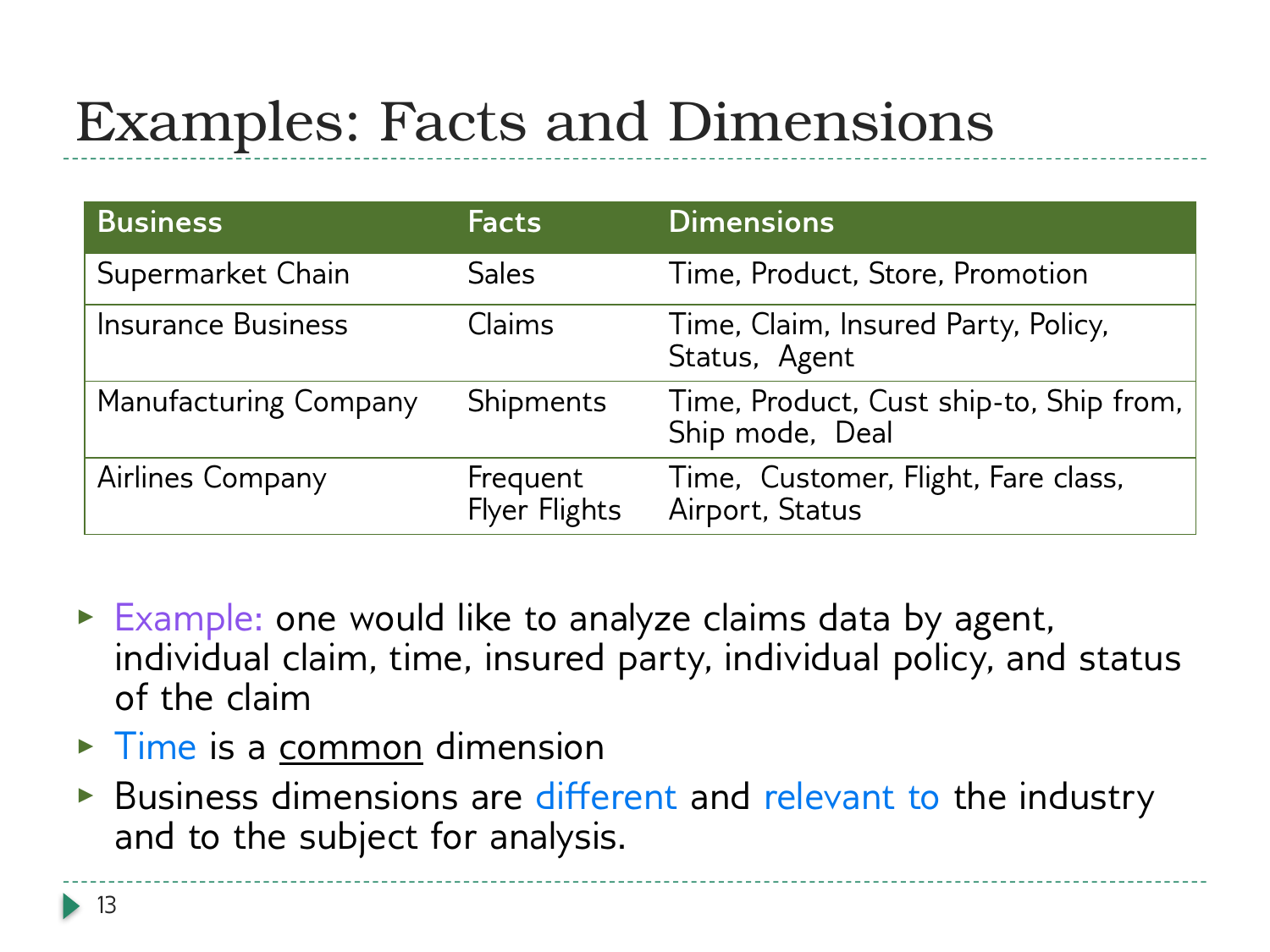

# Examples: Facts and Dimensions
| Business | Facts | Dimensions |
| --- | --- | --- |
| Supermarket Chain | Sales | Time, Product, Store, Promotion |
| Insurance Business | Claims | Time, Claim, Insured Party, Policy, Status, Agent |
| Manufacturing Company | Shipments | Time, Product, Cust ship-to, Ship from, Ship mode, Deal |
| Airlines Company | Frequent Flyer Flights | Time, Customer, Flight, Fare class, Airport, Status |
Example: one would like to analyze claims data by agent, individual claim, time, insured party, individual policy, and status of the claim
Time is a common dimension
Business dimensions are different and relevant to the industry and to the subject for analysis.

13